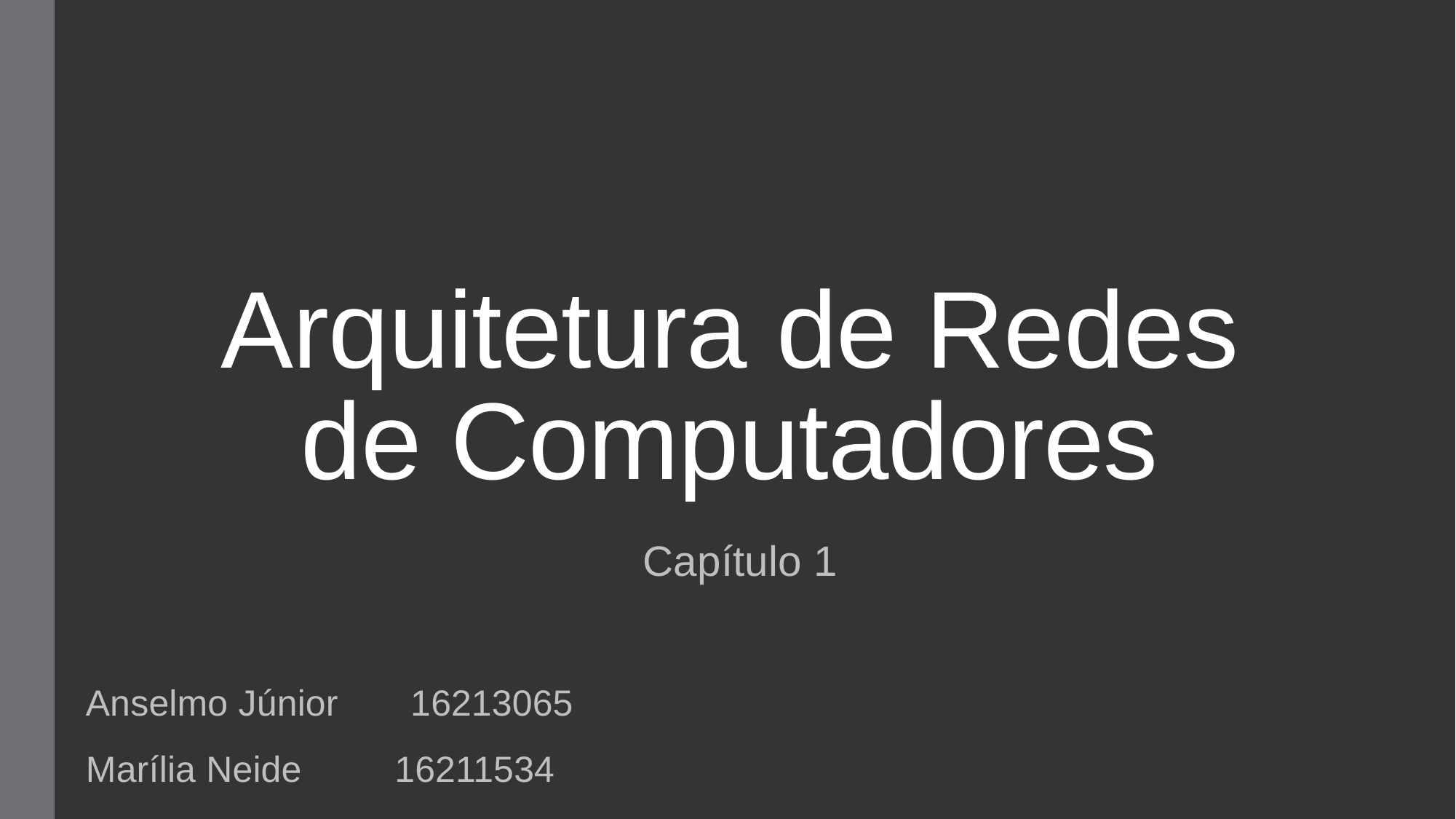

# Arquitetura de Redes de Computadores
Capítulo 1

Anselmo Júnior       16213065
Marília Neide         16211534